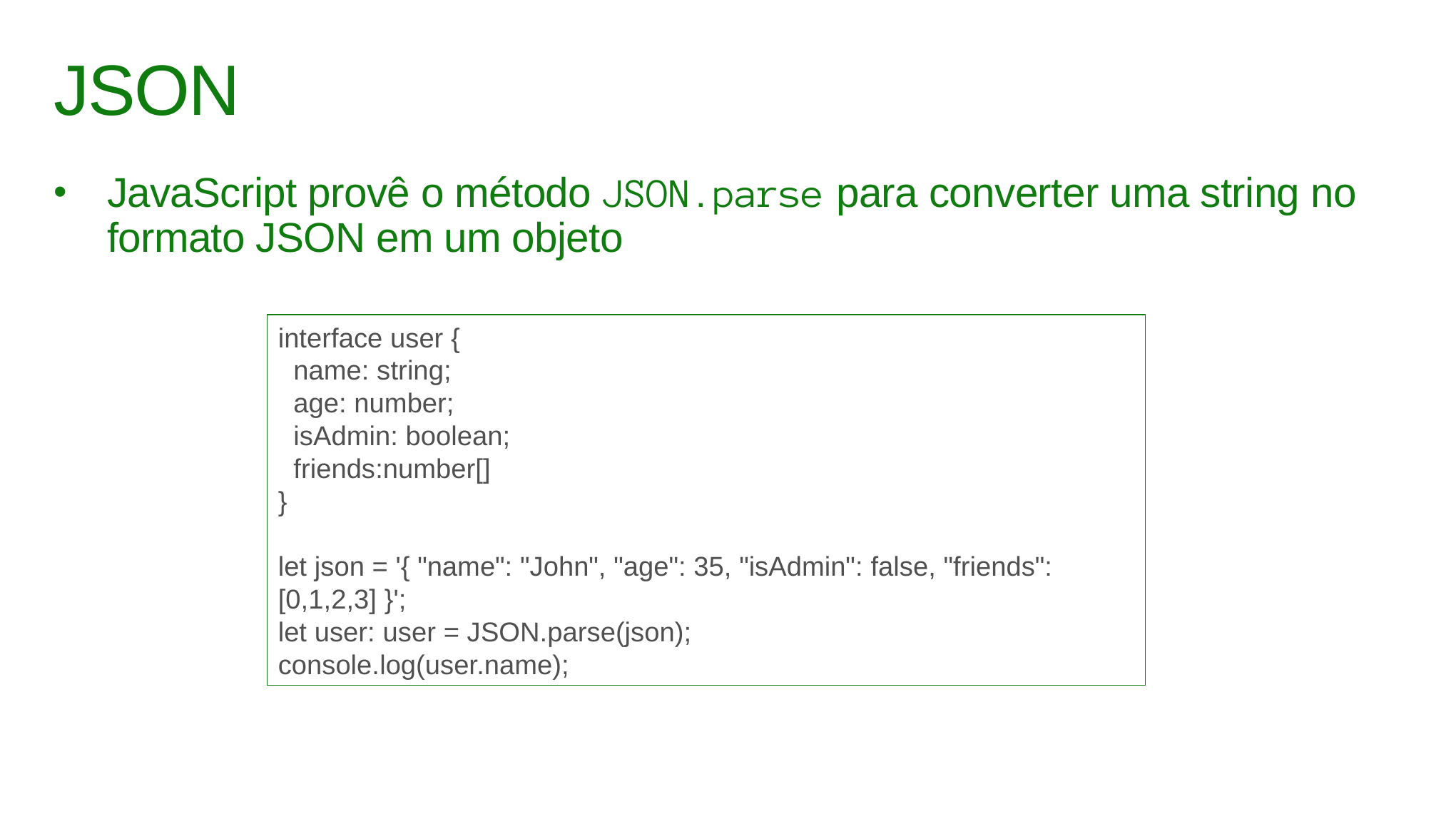

# JSON
JavaScript provê o método JSON.parse para converter uma string no formato JSON em um objeto
interface user {
  name: string;
  age: number;
  isAdmin: boolean;
  friends:number[]
}

let json = '{ "name": "John", "age": 35, "isAdmin": false, "friends": [0,1,2,3] }';
let user: user = JSON.parse(json);
console.log(user.name);